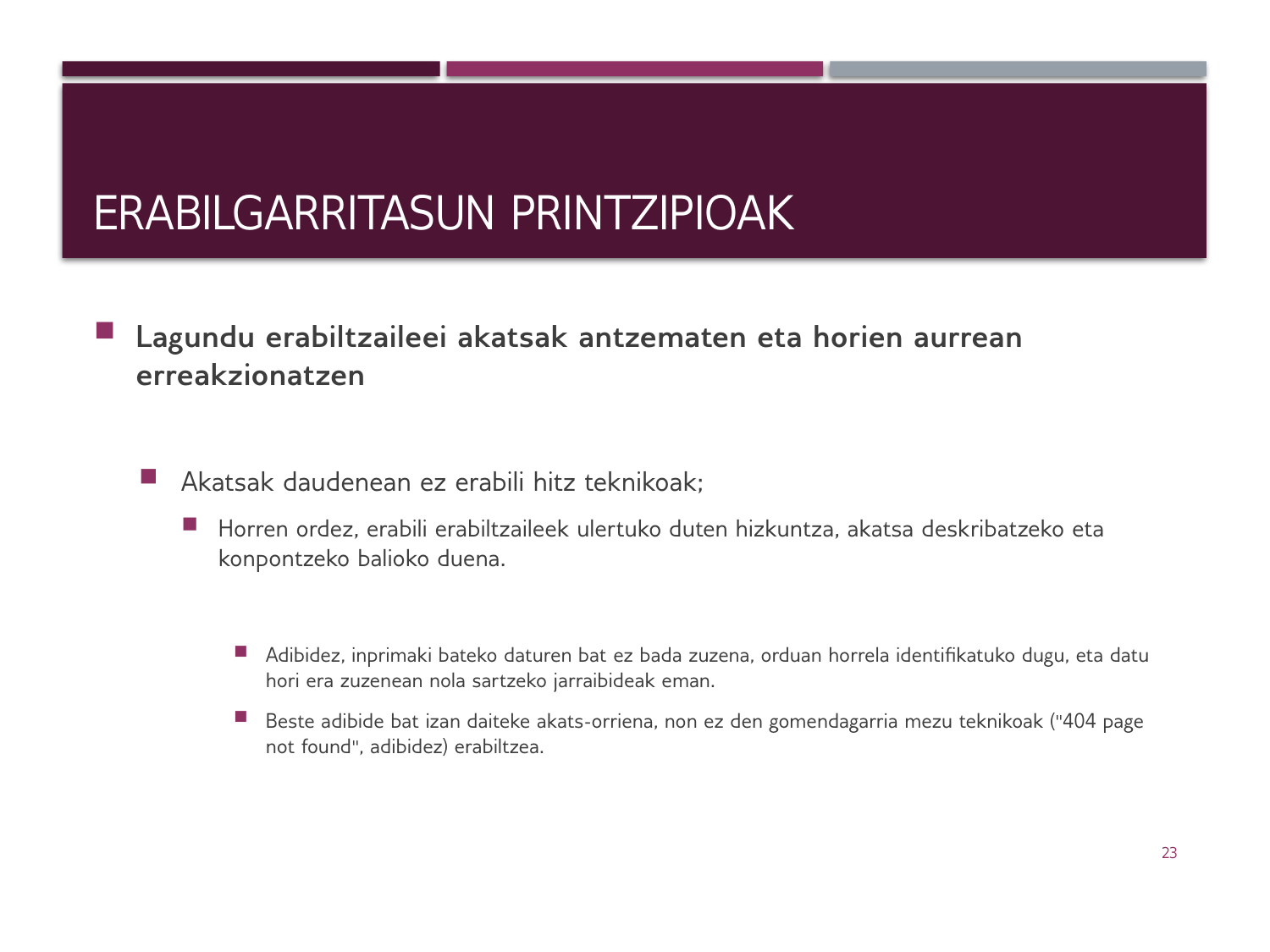

# Erabilgarritasun printzipioak
Lagundu erabiltzaileei akatsak antzematen eta horien aurrean erreakzionatzen

Akatsak daudenean ez erabili hitz teknikoak;
Horren ordez, erabili erabiltzaileek ulertuko duten hizkuntza, akatsa deskribatzeko eta konpontzeko balioko duena.

Adibidez, inprimaki bateko daturen bat ez bada zuzena, orduan horrela identifikatuko dugu, eta datu hori era zuzenean nola sartzeko jarraibideak eman.
Beste adibide bat izan daiteke akats-orriena, non ez den gomendagarria mezu teknikoak ("404 page not found", adibidez) erabiltzea.

23